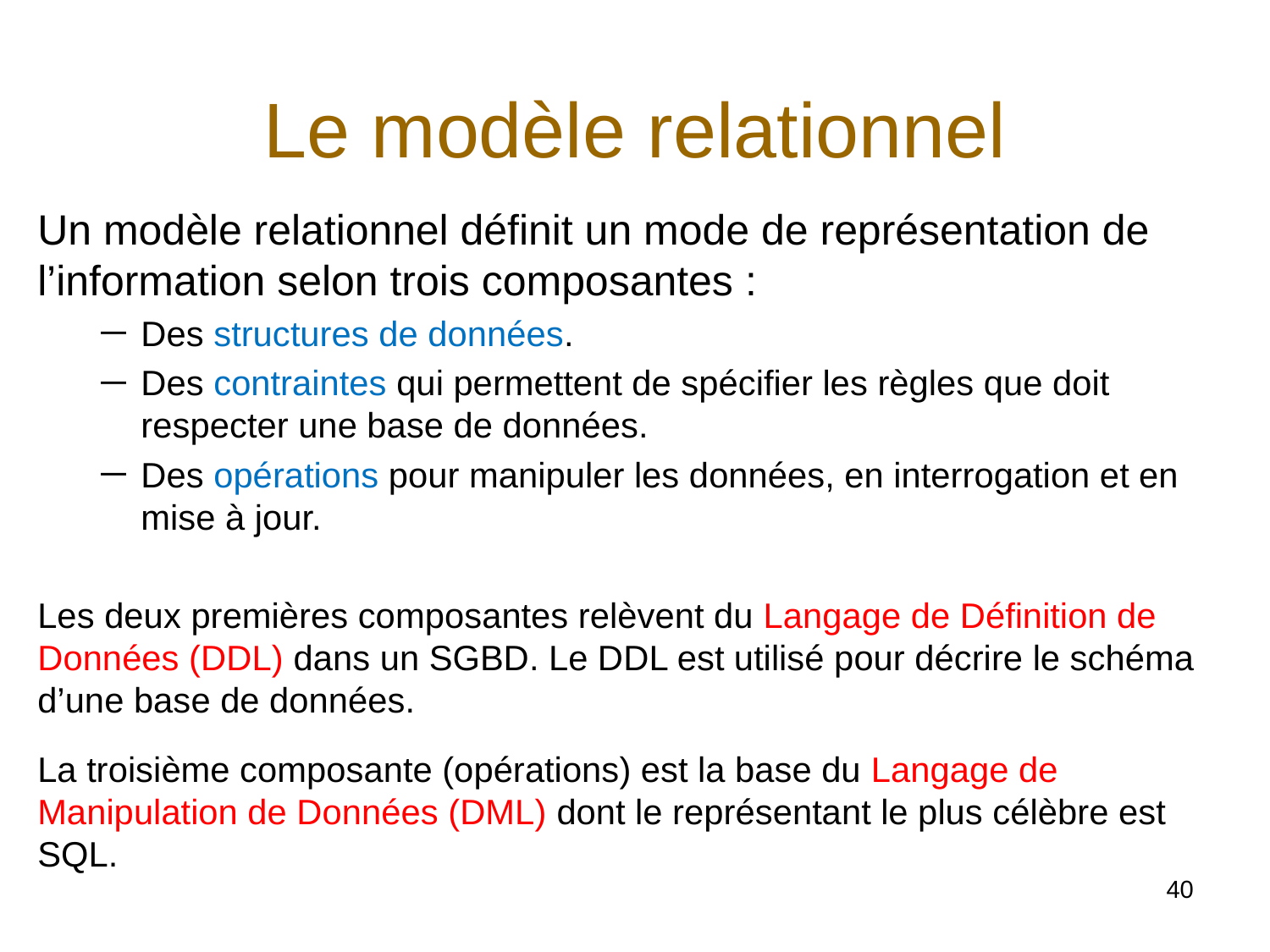

# Le modèle relationnel
Un modèle relationnel définit un mode de représentation de l’information selon trois composantes :
Des structures de données.
Des contraintes qui permettent de spécifier les règles que doit respecter une base de données.
Des opérations pour manipuler les données, en interrogation et en mise à jour.

Les deux premières composantes relèvent du Langage de Définition de Données (DDL) dans un SGBD. Le DDL est utilisé pour décrire le schéma d’une base de données.

La troisième composante (opérations) est la base du Langage de Manipulation de Données (DML) dont le représentant le plus célèbre est SQL.
40